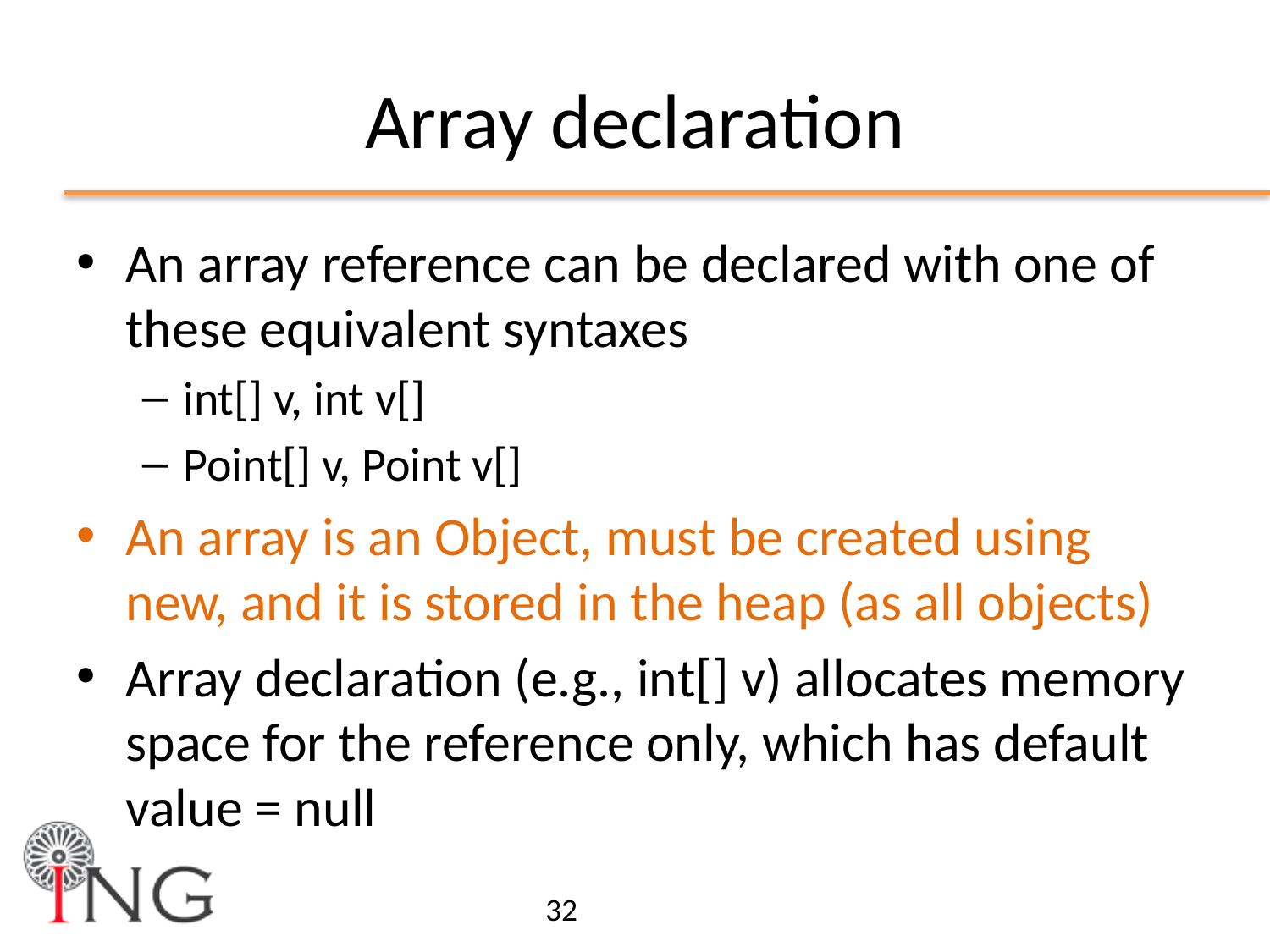

# Array declaration
An array reference can be declared with one of these equivalent syntaxes
int[] v, int v[]
Point[] v, Point v[]
An array is an Object, must be created using new, and it is stored in the heap (as all objects)
Array declaration (e.g., int[] v) allocates memory space for the reference only, which has default value = null
32